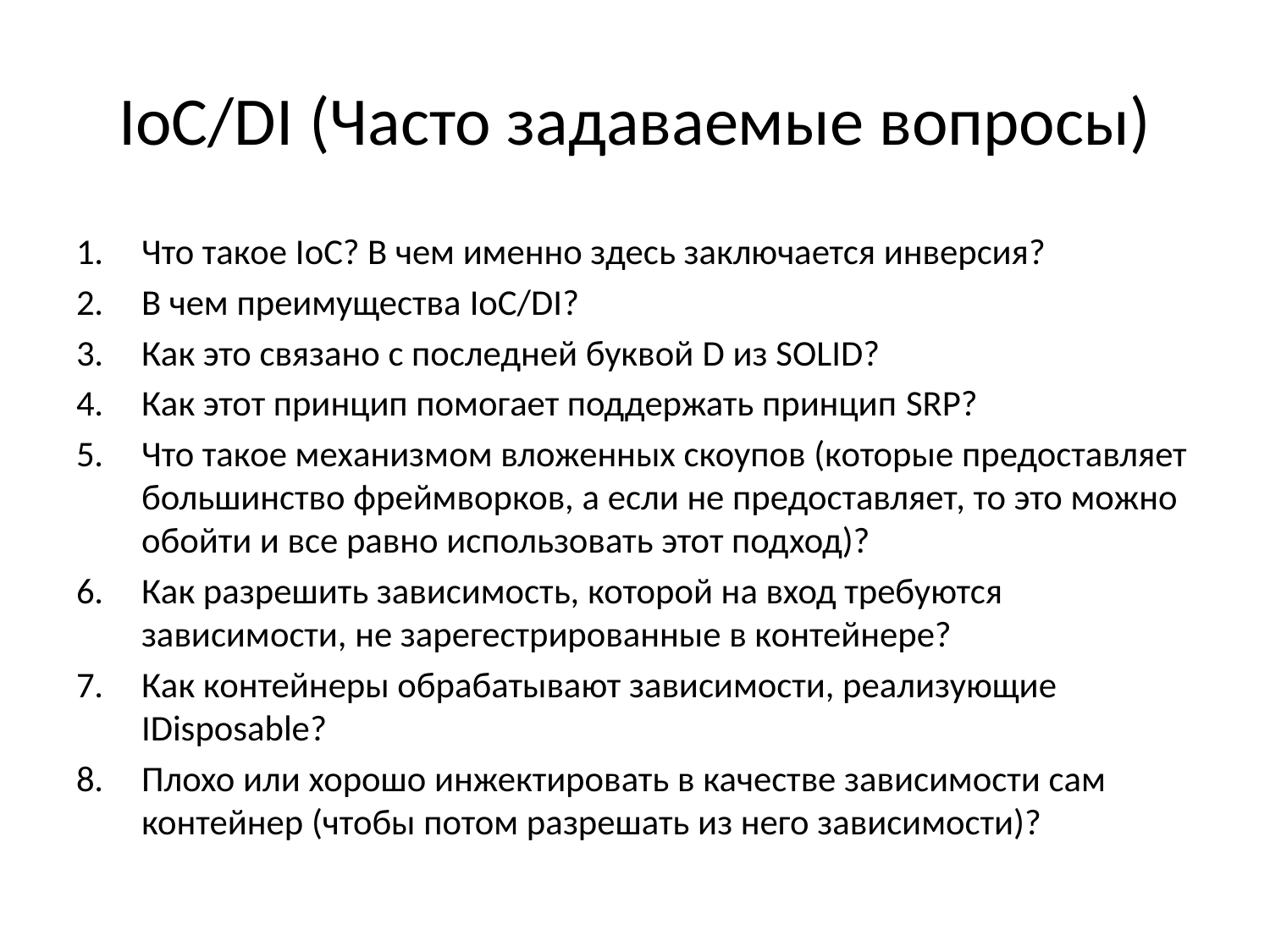

# IoC/DI (Часто задаваемые вопросы)
Что такое IoC? В чем именно здесь заключается инверсия?
В чем преимущества IoC/DI?
Как это связано с последней буквой D из SOLID?
Как этот принцип помогает поддержать принцип SRP?
Что такое механизмом вложенных скоупов (которые предоставляет большинство фреймворков, а если не предоставляет, то это можно обойти и все равно использовать этот подход)?
Как разрешить зависимость, которой на вход требуются зависимости, не зарегестрированные в контейнере?
Как контейнеры обрабатывают зависимости, реализующие IDisposable?
Плохо или хорошо инжектировать в качестве зависимости сам контейнер (чтобы потом разрешать из него зависимости)?